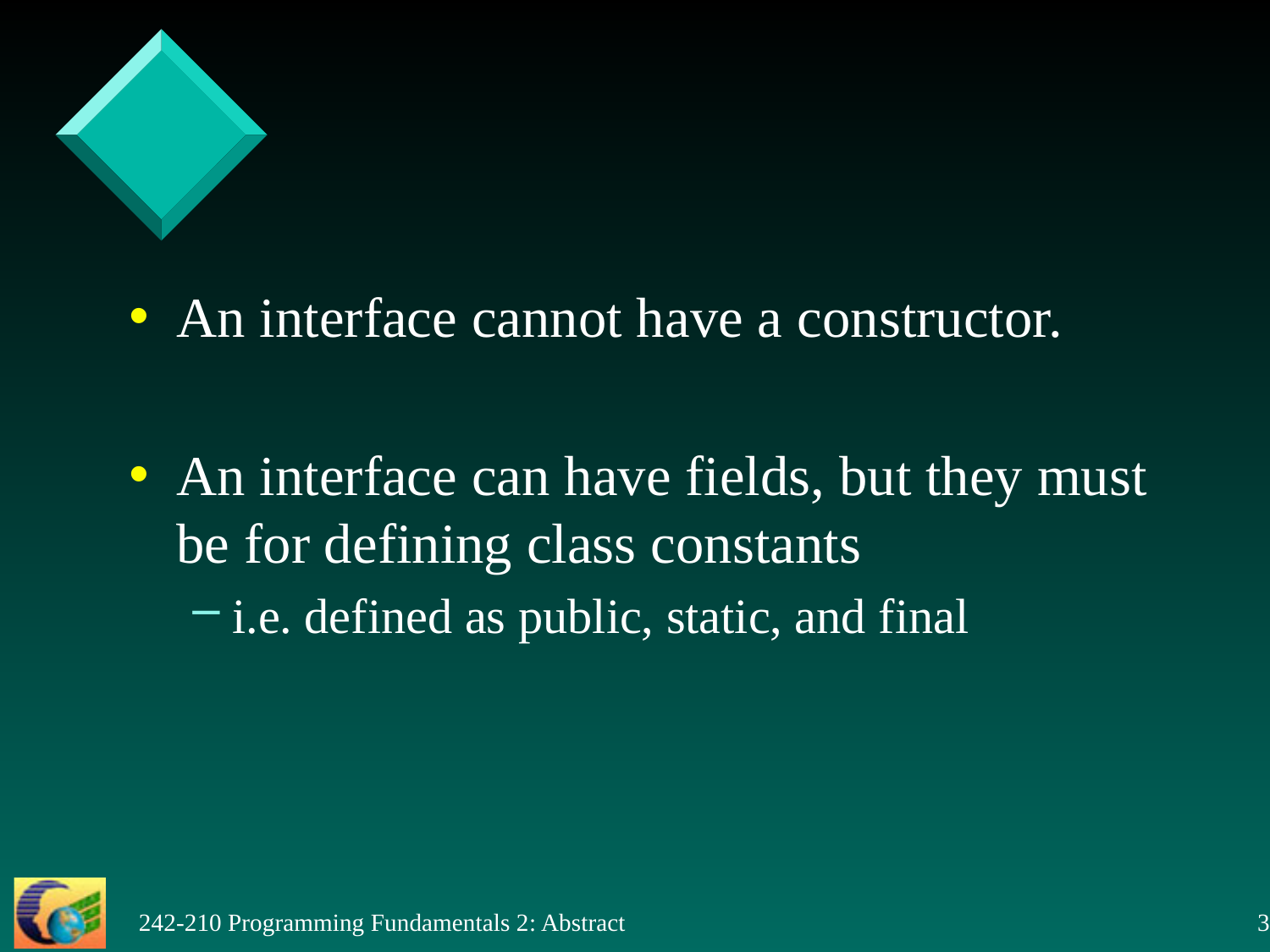

An interface cannot have a constructor.

An interface can have fields, but they must be for defining class constants
i.e. defined as public, static, and final